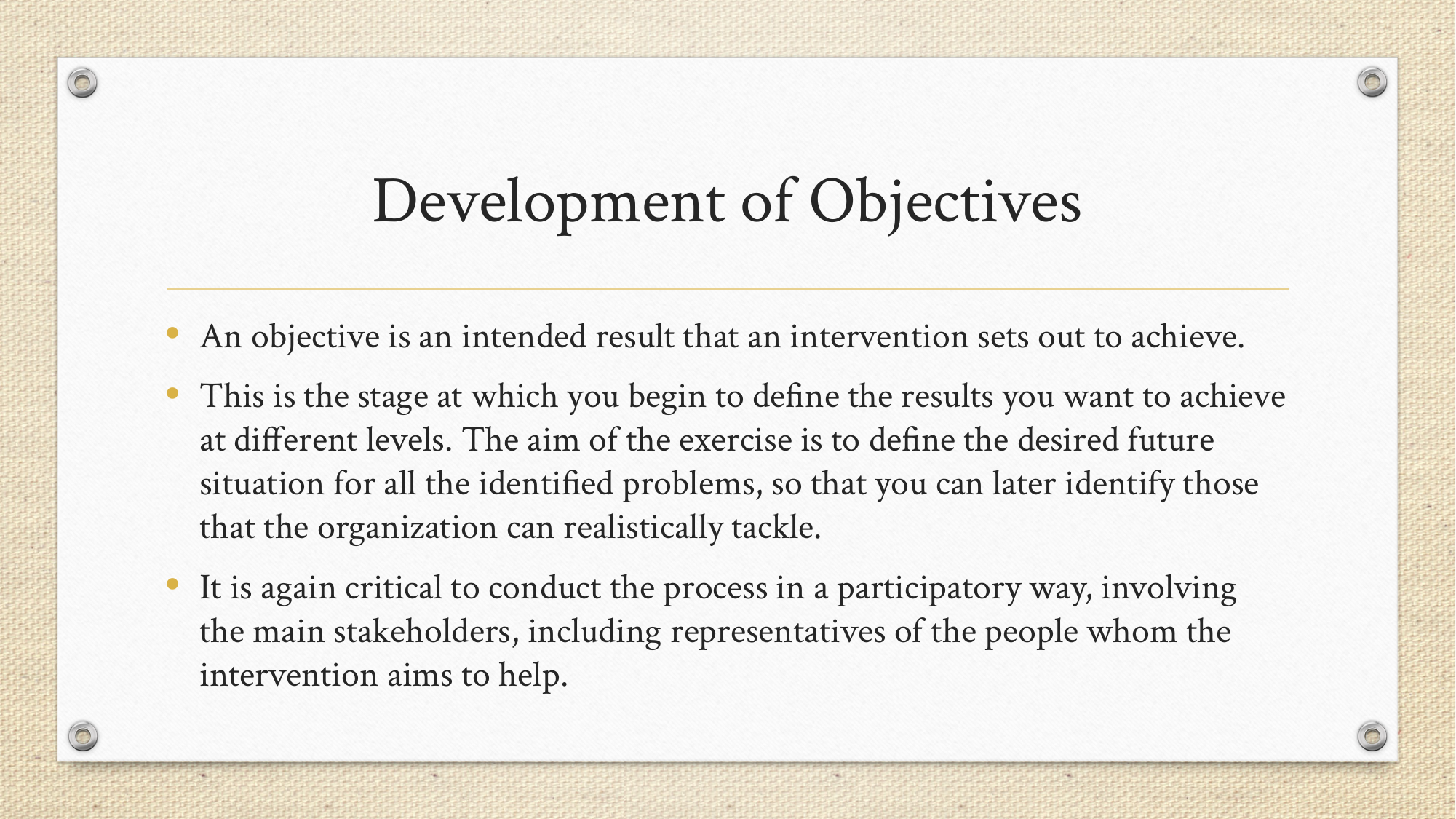

# Development of Objectives
An objective is an intended result that an intervention sets out to achieve.
This is the stage at which you begin to define the results you want to achieve at different levels. The aim of the exercise is to define the desired future situation for all the identified problems, so that you can later identify those that the organization can realistically tackle.
It is again critical to conduct the process in a participatory way, involving the main stakeholders, including representatives of the people whom the intervention aims to help.